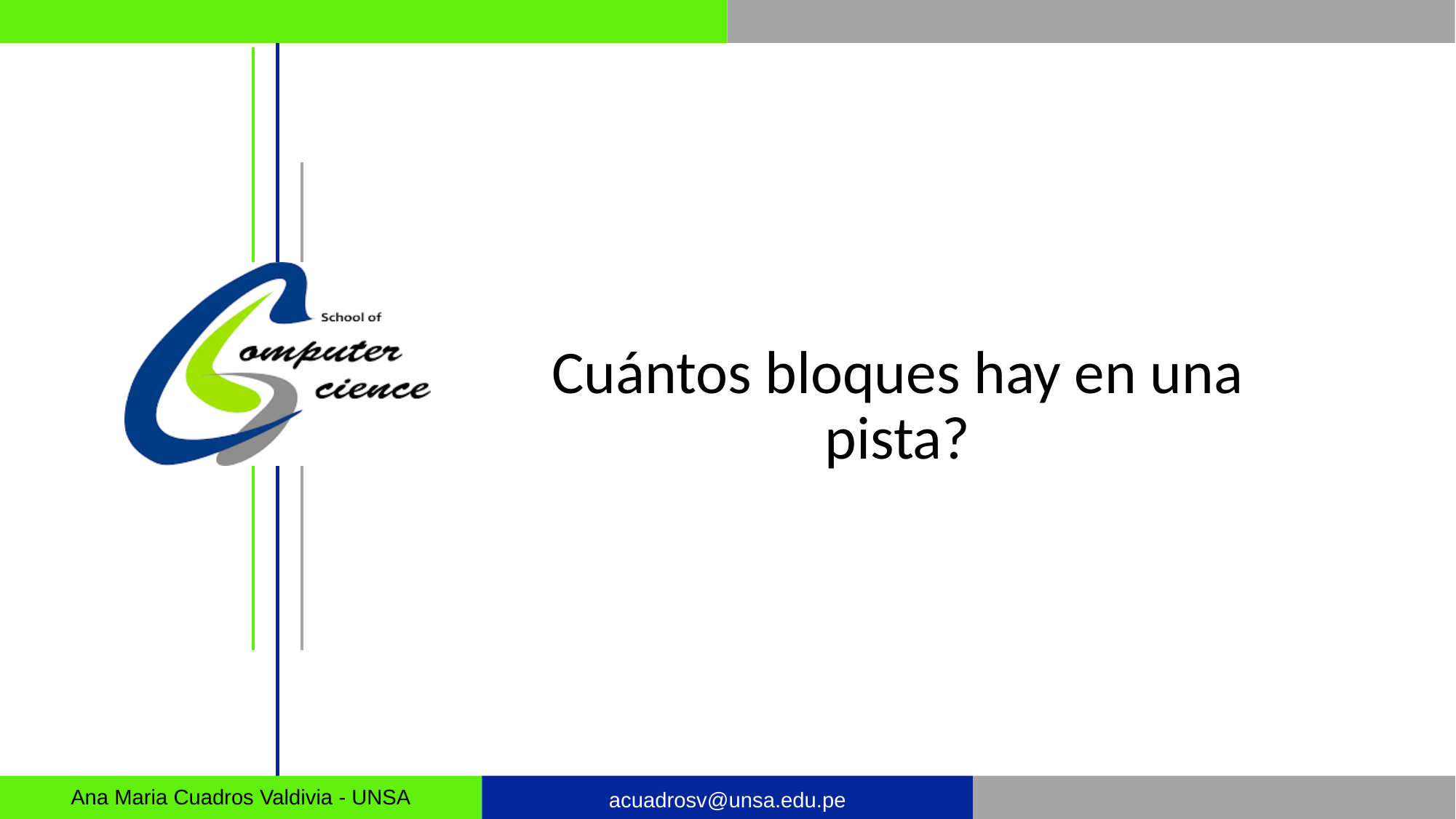

# Cuántos bloques hay en una pista?